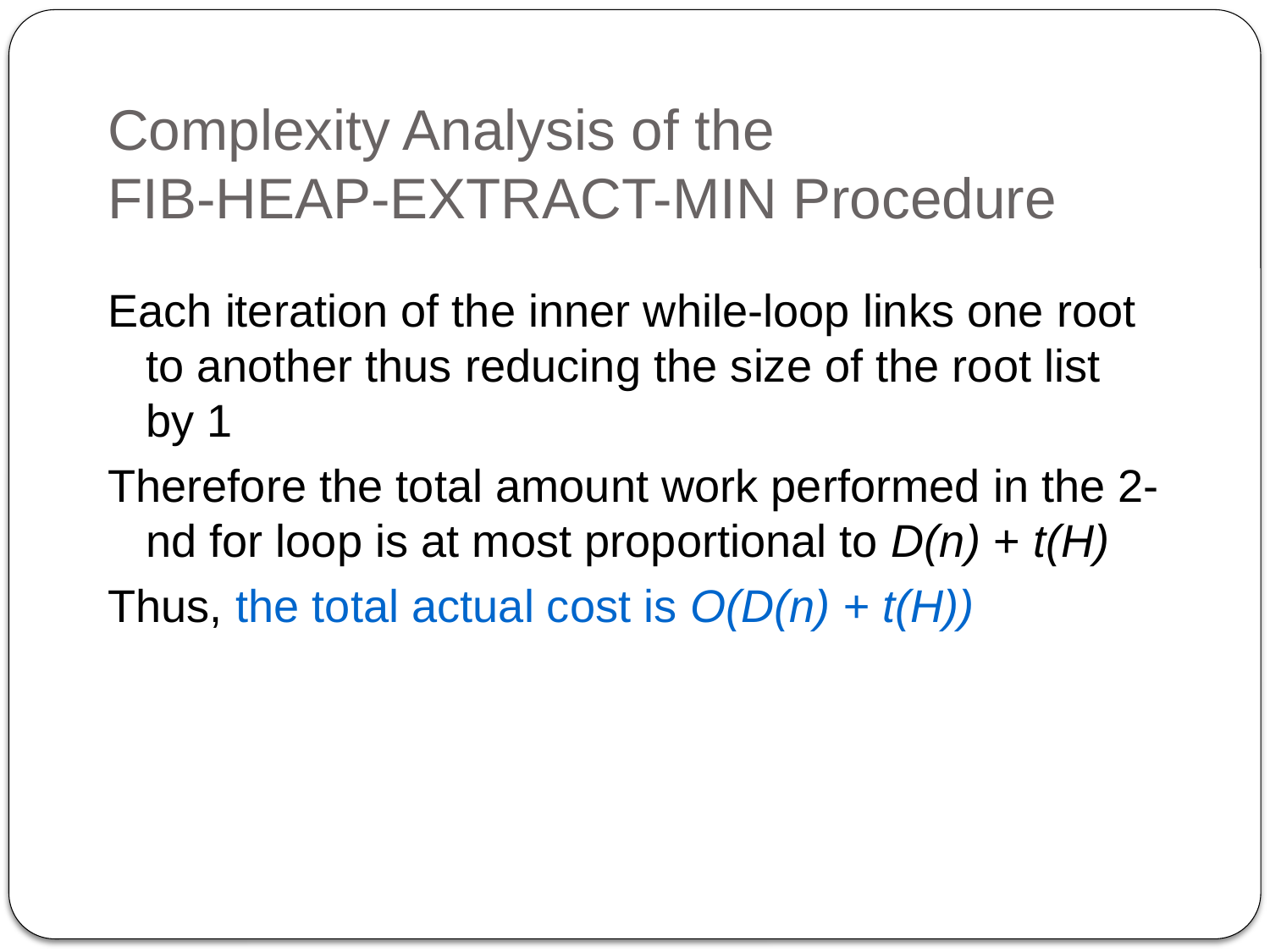

# Complexity Analysis of the FIB-HEAP-EXTRACT-MIN Procedure
Each iteration of the inner while-loop links one root to another thus reducing the size of the root list by 1
Therefore the total amount work performed in the 2-nd for loop is at most proportional to D(n) + t(H)
Thus, the total actual cost is O(D(n) + t(H))